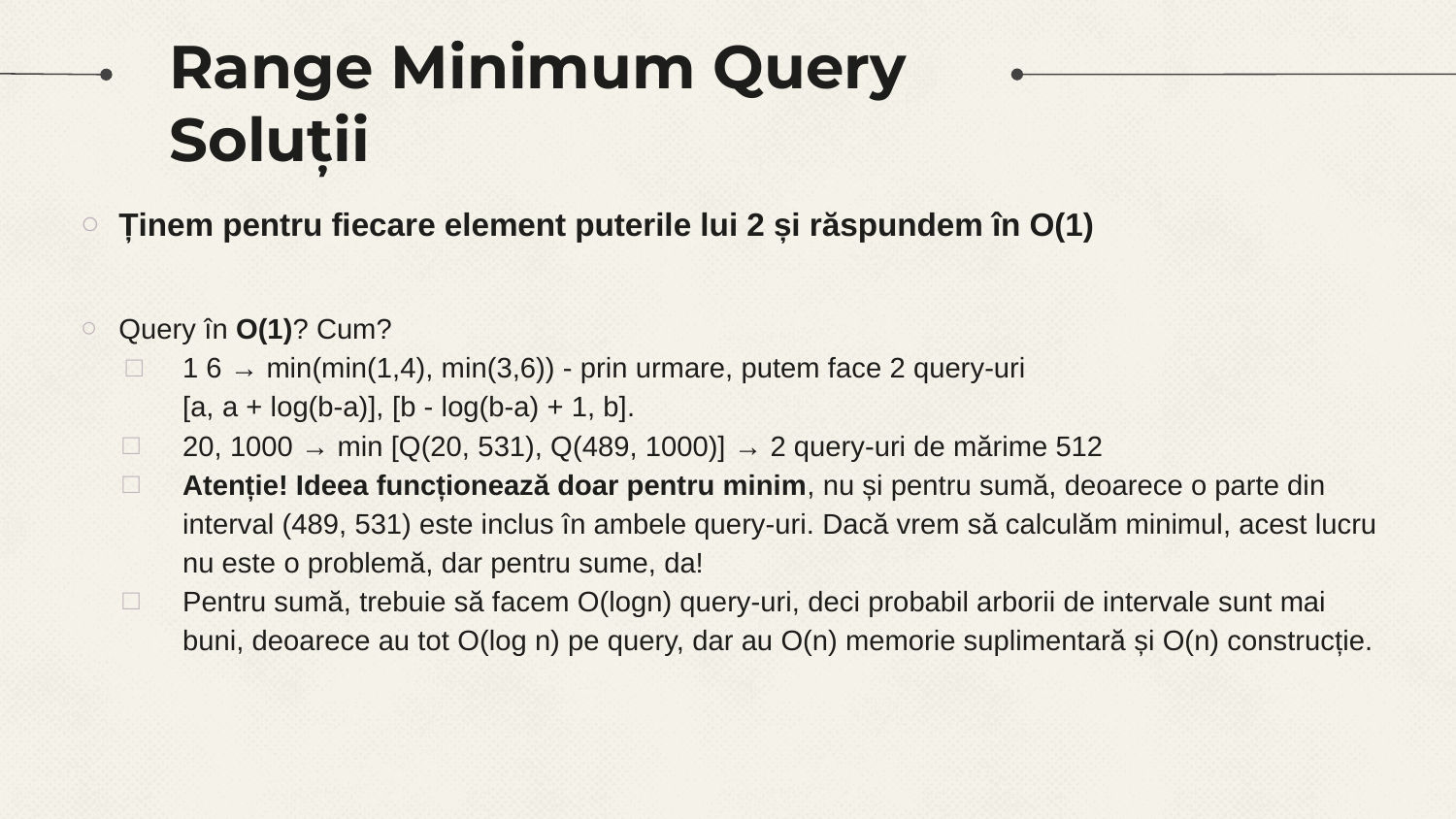

# Range Minimum Query Soluții
Ținem pentru fiecare element puterile lui 2 și răspundem în O(1)

Query în O(1)? Cum?
1 6 → min(min(1,4), min(3,6)) - prin urmare, putem face 2 query-uri
[a, a + log(b-a)], [b - log(b-a) + 1, b].
20, 1000 → min [Q(20, 531), Q(489, 1000)] → 2 query-uri de mărime 512
Atenție! Ideea funcționează doar pentru minim, nu și pentru sumă, deoarece o parte din interval (489, 531) este inclus în ambele query-uri. Dacă vrem să calculăm minimul, acest lucru nu este o problemă, dar pentru sume, da!
Pentru sumă, trebuie să facem O(logn) query-uri, deci probabil arborii de intervale sunt mai buni, deoarece au tot O(log n) pe query, dar au O(n) memorie suplimentară și O(n) construcție.